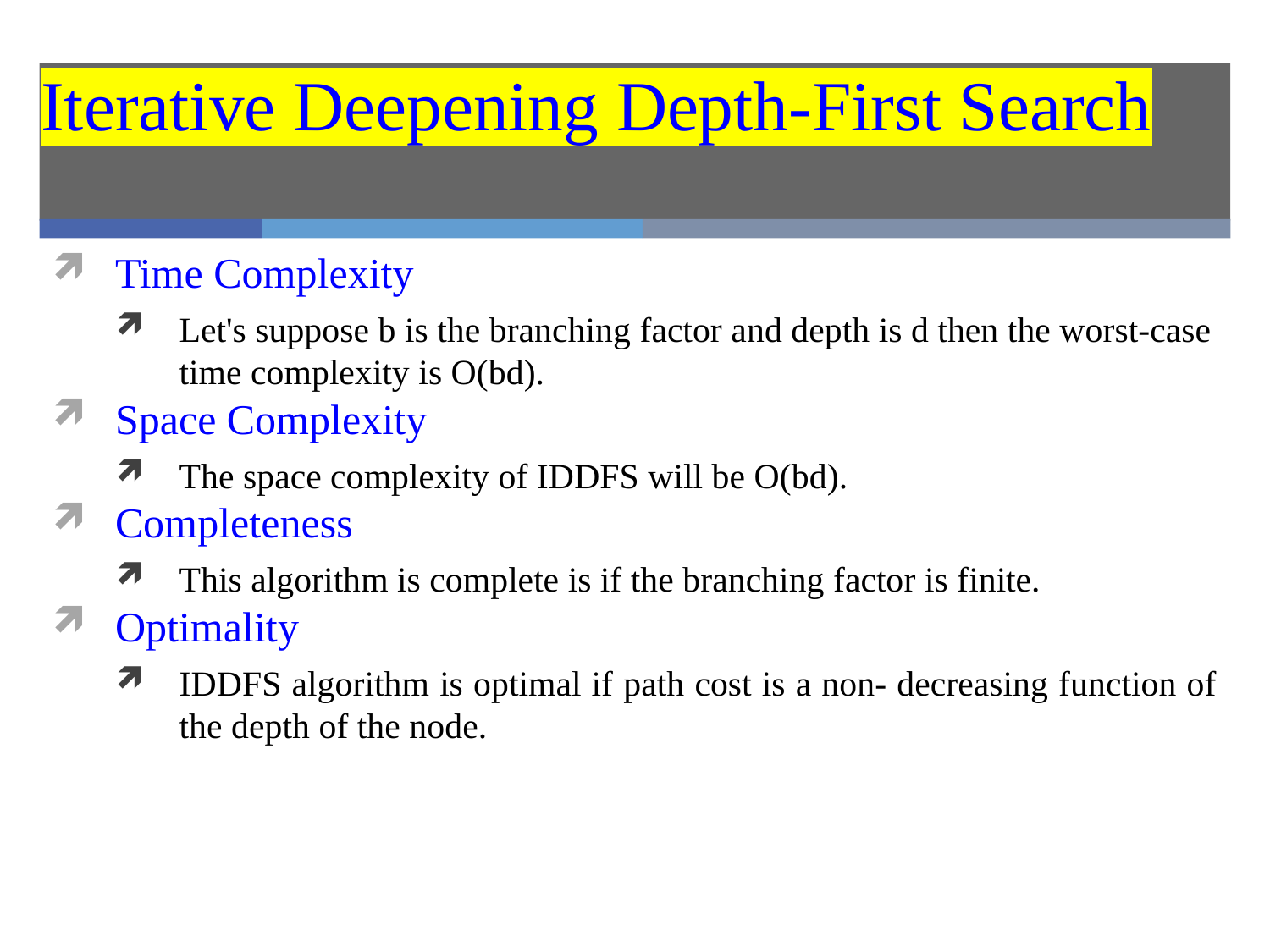

Iterative Deepening Depth-First Search

Time Complexity
Let's suppose b is the branching factor and depth is d then the worst-case time complexity is O(bd).
Space Complexity
The space complexity of IDDFS will be O(bd).
Completeness
This algorithm is complete is if the branching factor is finite.
Optimality
IDDFS algorithm is optimal if path cost is a non- decreasing function of the depth of the node.